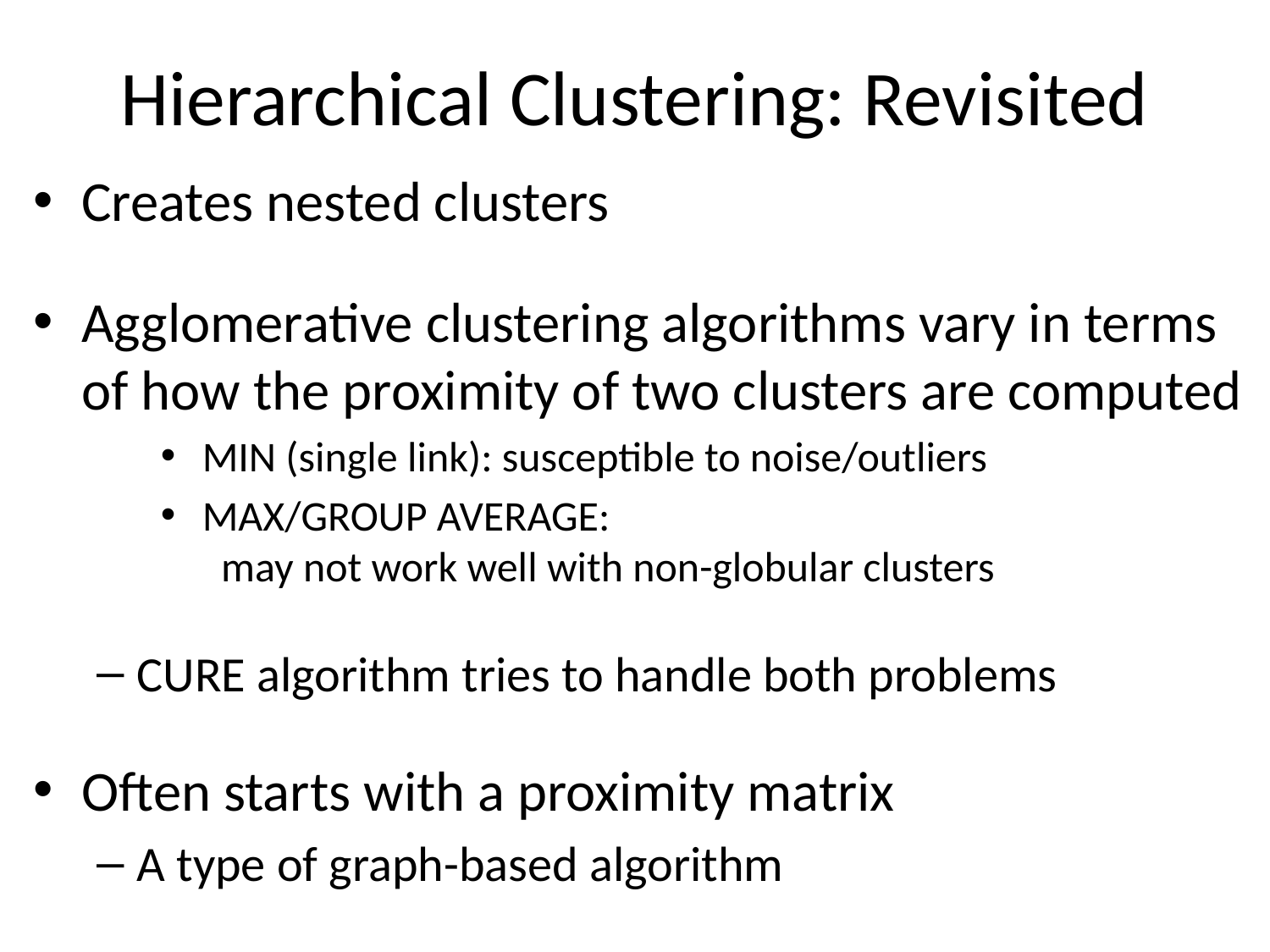

# Hierarchical Clustering: Revisited
Creates nested clusters

Agglomerative clustering algorithms vary in terms of how the proximity of two clusters are computed
 MIN (single link): susceptible to noise/outliers
 MAX/GROUP AVERAGE:
   may not work well with non-globular clusters

CURE algorithm tries to handle both problems

Often starts with a proximity matrix
A type of graph-based algorithm